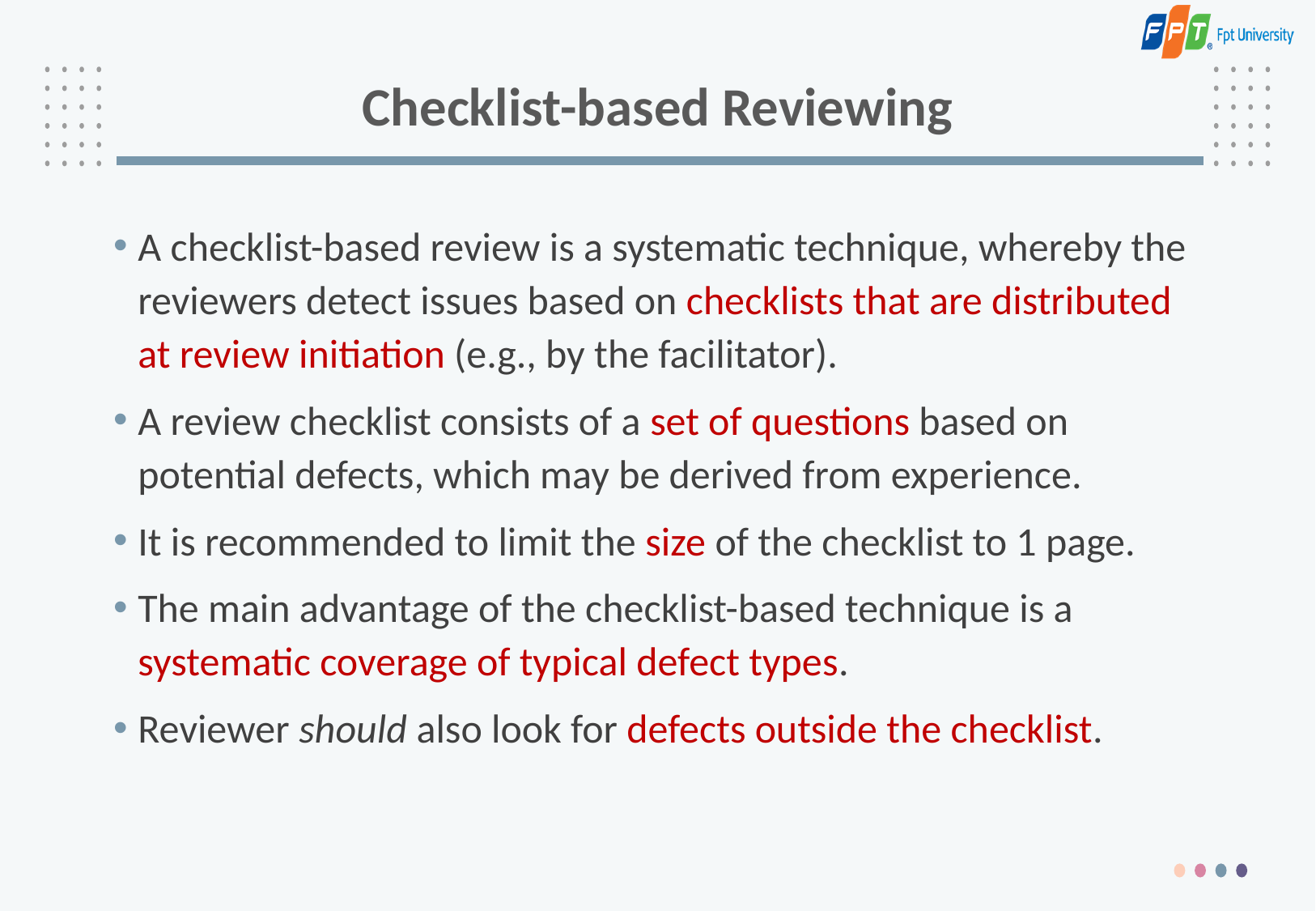

# Checklist-based Reviewing
A checklist-based review is a systematic technique, whereby the reviewers detect issues based on checklists that are distributed at review initiation (e.g., by the facilitator).
A review checklist consists of a set of questions based on potential defects, which may be derived from experience.
It is recommended to limit the size of the checklist to 1 page.
The main advantage of the checklist-based technique is a systematic coverage of typical defect types.
Reviewer should also look for defects outside the checklist.